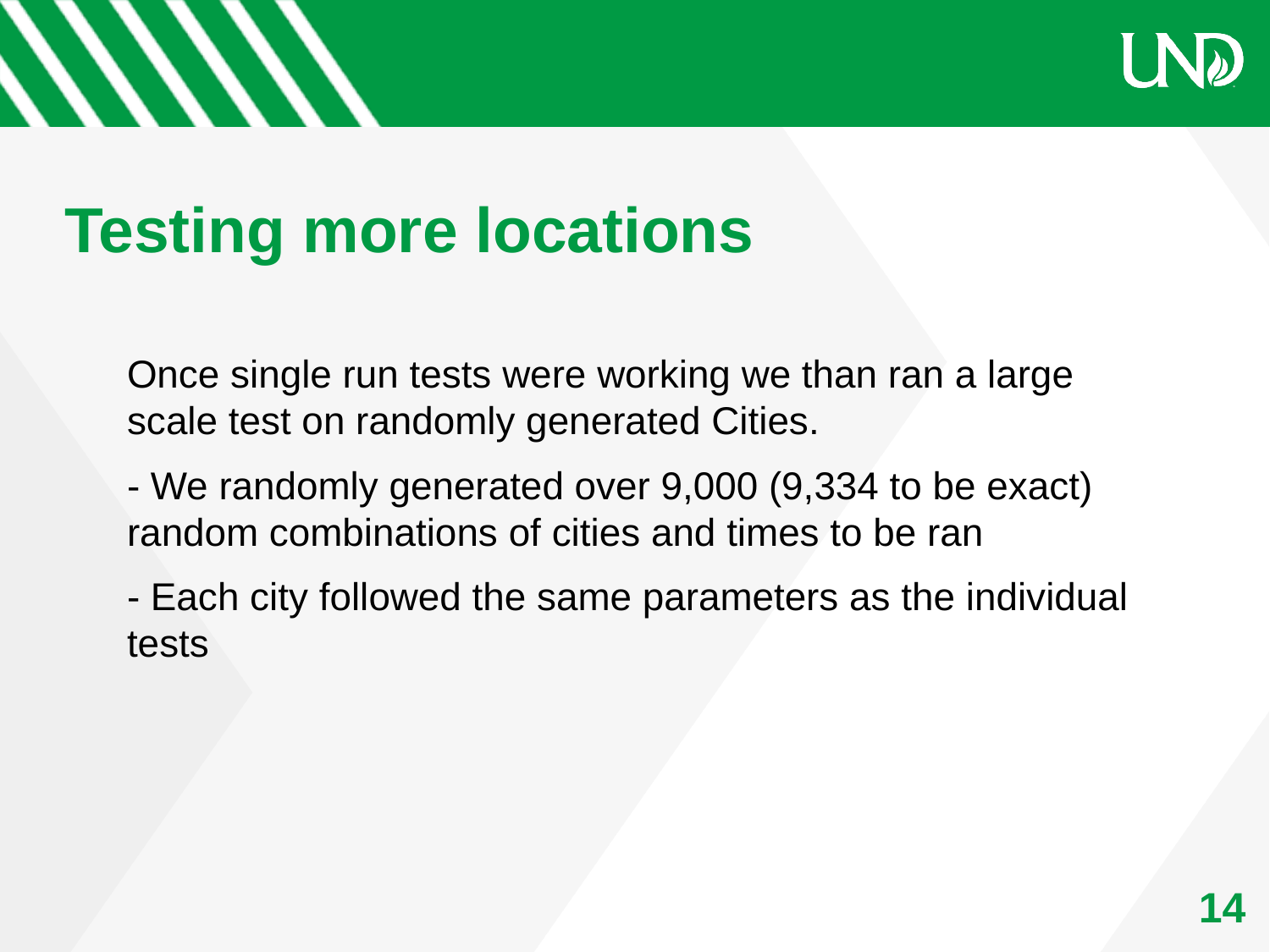

# Testing more locations
Once single run tests were working we than ran a large scale test on randomly generated Cities.
- We randomly generated over 9,000 (9,334 to be exact)  random combinations of cities and times to be ran
- Each city followed the same parameters as the individual tests
14